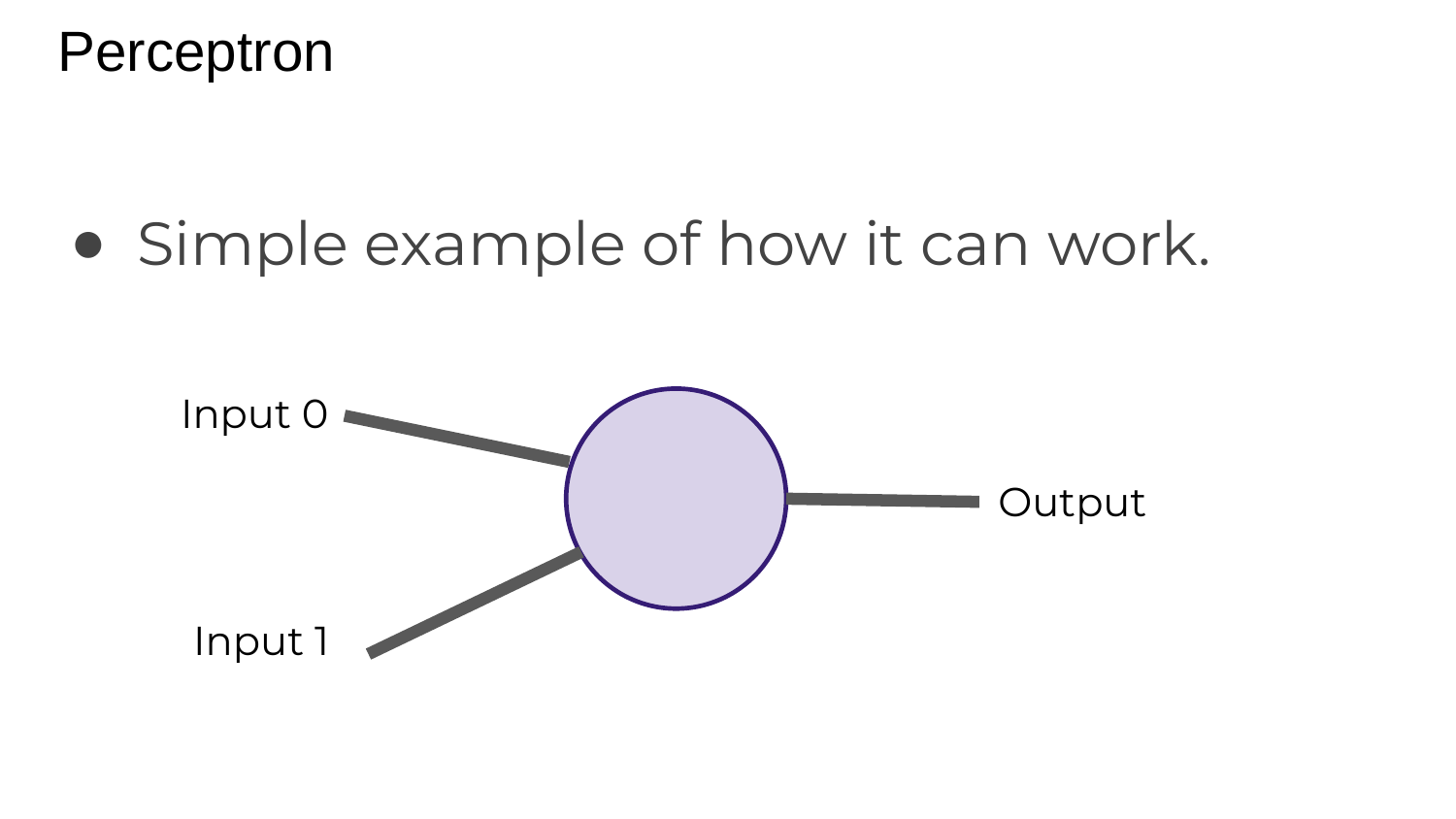

# Perceptron
Simple example of how it can work.
Input 0

Output
Input 1